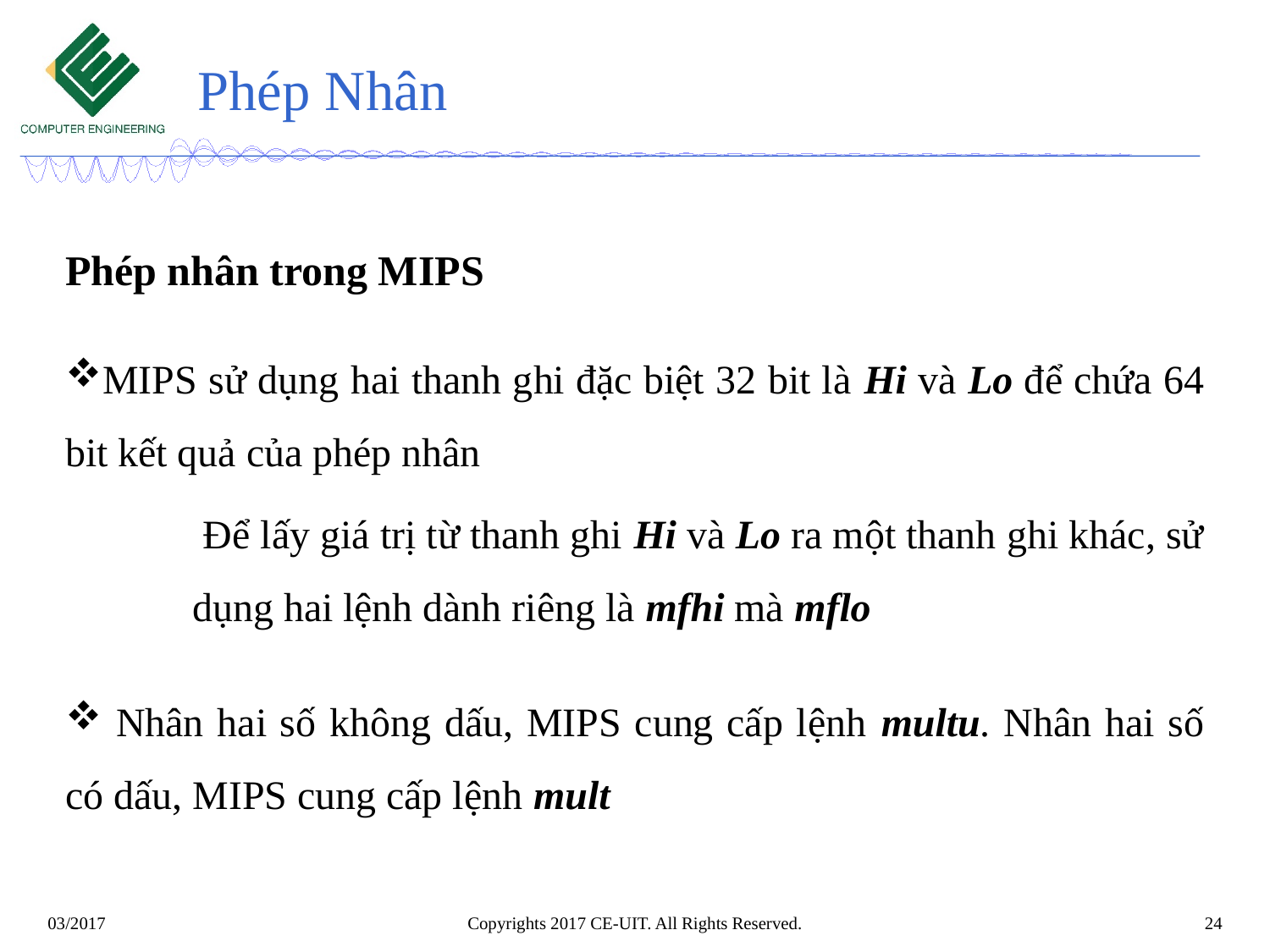

# Phép Nhân
Phép nhân trong MIPS
MIPS sử dụng hai thanh ghi đặc biệt 32 bit là Hi và Lo để chứa 64 bit kết quả của phép nhân
 Để lấy giá trị từ thanh ghi Hi và Lo ra một thanh ghi khác, sử dụng hai lệnh dành riêng là mfhi mà mflo
 Nhân hai số không dấu, MIPS cung cấp lệnh multu. Nhân hai số có dấu, MIPS cung cấp lệnh mult
03/2017
Copyrights 2017 CE-UIT. All Rights Reserved.
24